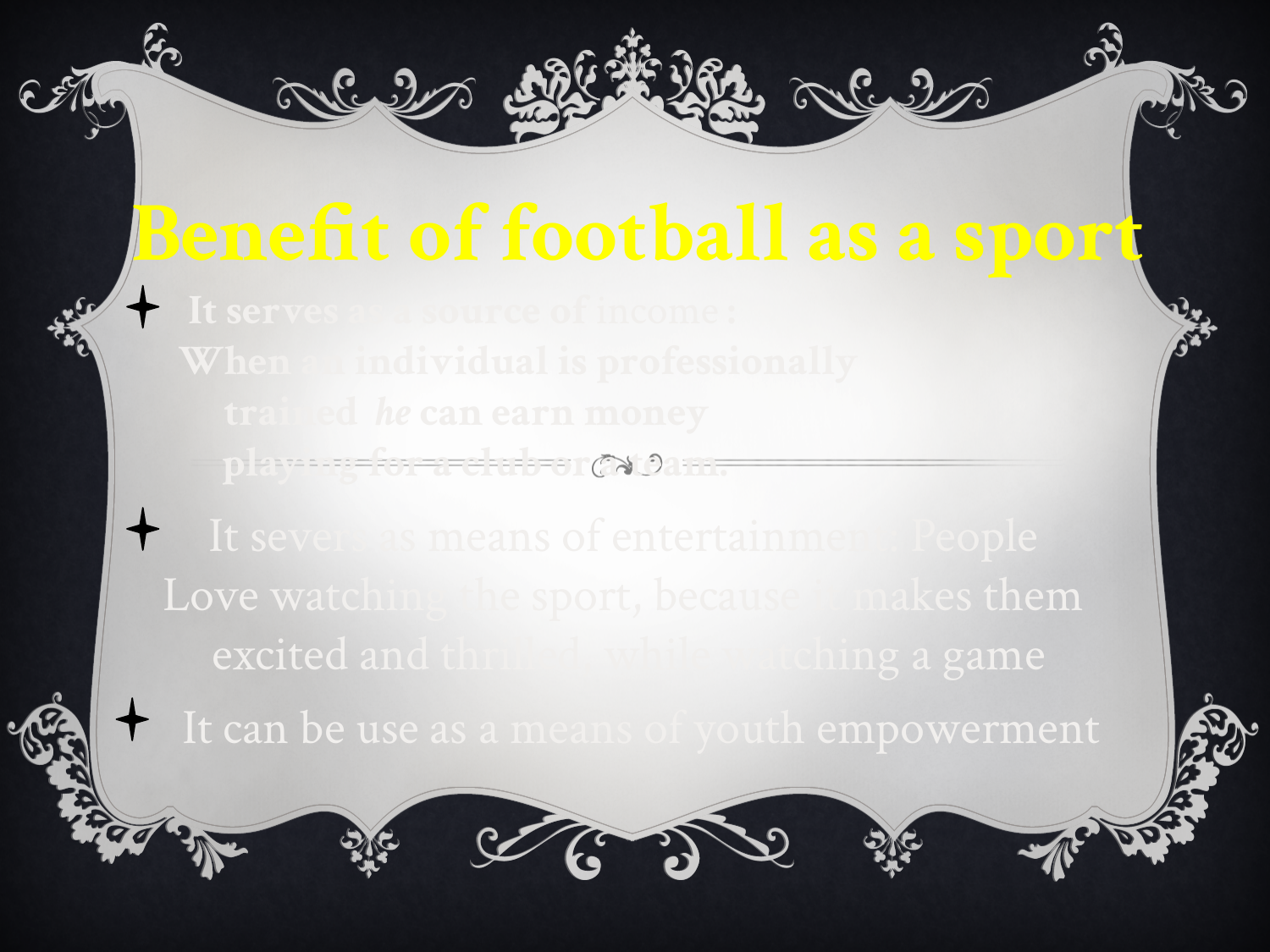

Benefit of football as a sport
It serves as a source of income :
             When an individual is professionally
 trained  he can earn money
   playing for a club or a team.

It severs as means of entertainment: People
Love watching the sport, because it makes them
excited and thrilled, while watching a game

It can be use as a means of youth empowerment